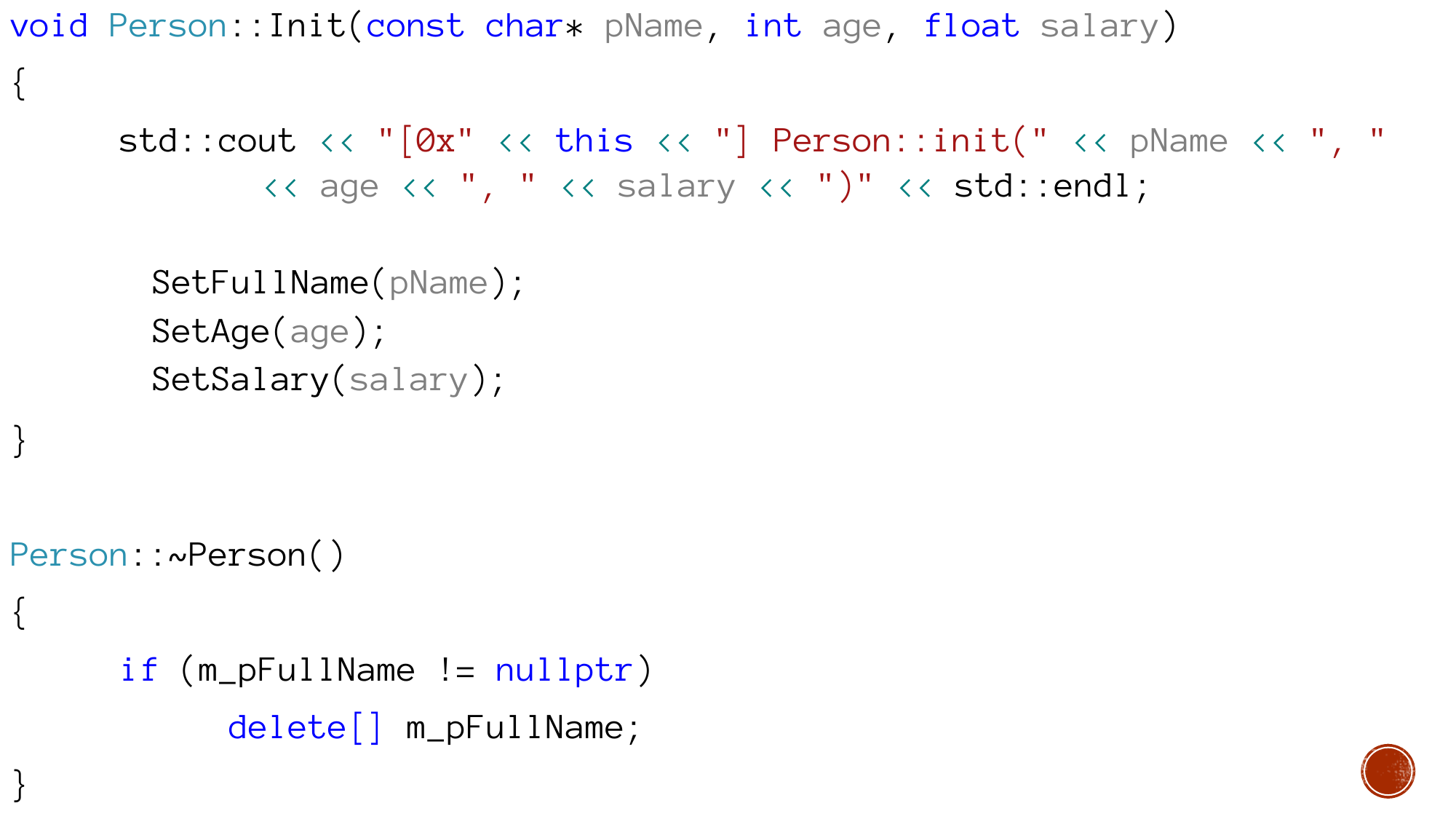

void Person::Init(const char* pName, int age, float salary)
{
	std::cout << "[0x" << this << "] Person::init(" << pName << ", "
		<< age << ", " << salary << ")" << std::endl;

	SetFullName(pName);
	SetAge(age);
	SetSalary(salary);
}

Person::~Person()
{
	if (m_pFullName != nullptr)
		delete[] m_pFullName;
}